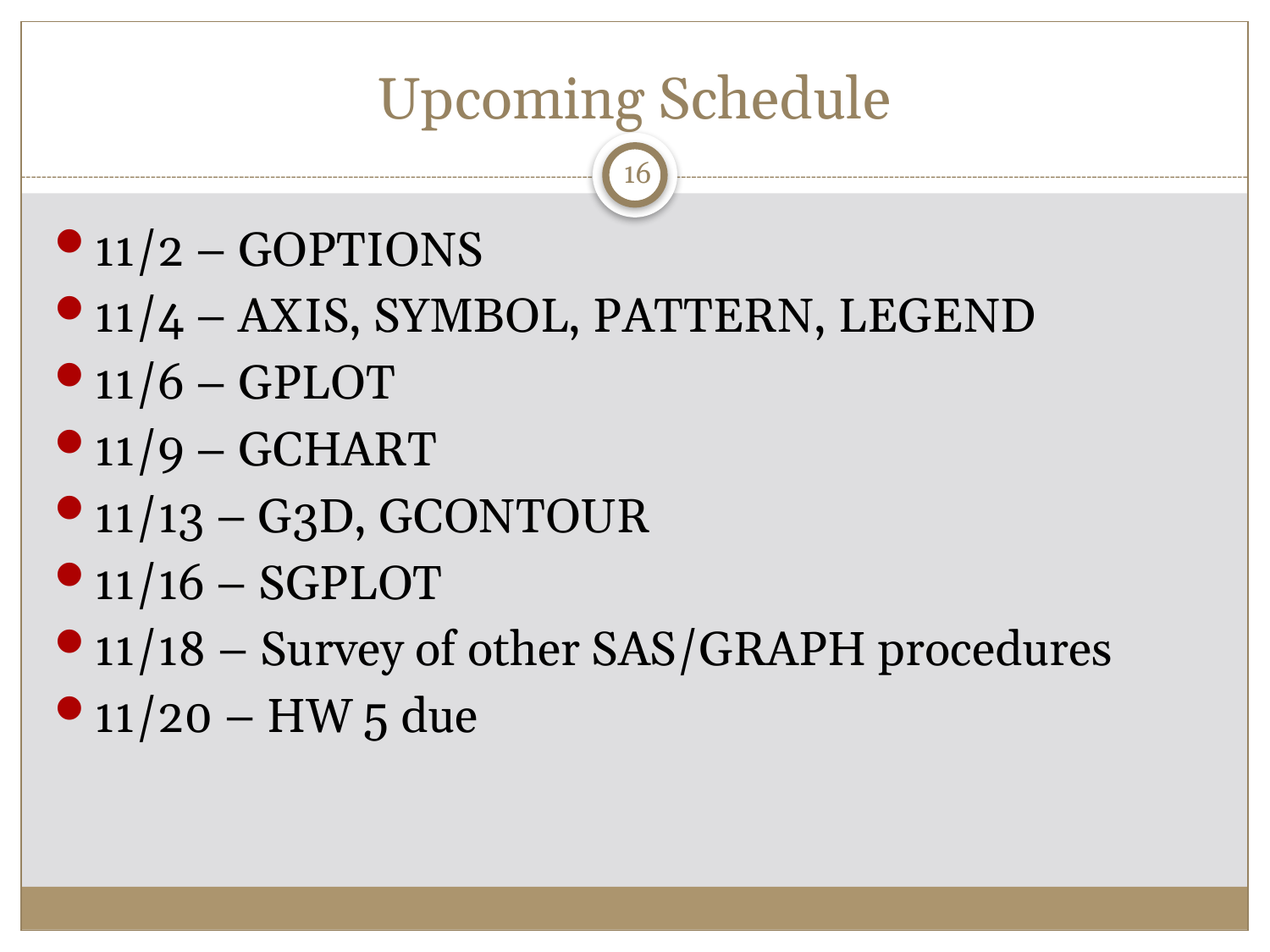

# Upcoming Schedule
16
11/2 – GOPTIONS
11/4 – AXIS, SYMBOL, PATTERN, LEGEND
11/6 – GPLOT
11/9 – GCHART
11/13 – G3D, GCONTOUR
11/16 – SGPLOT
11/18 – Survey of other SAS/GRAPH procedures
11/20 – HW 5 due